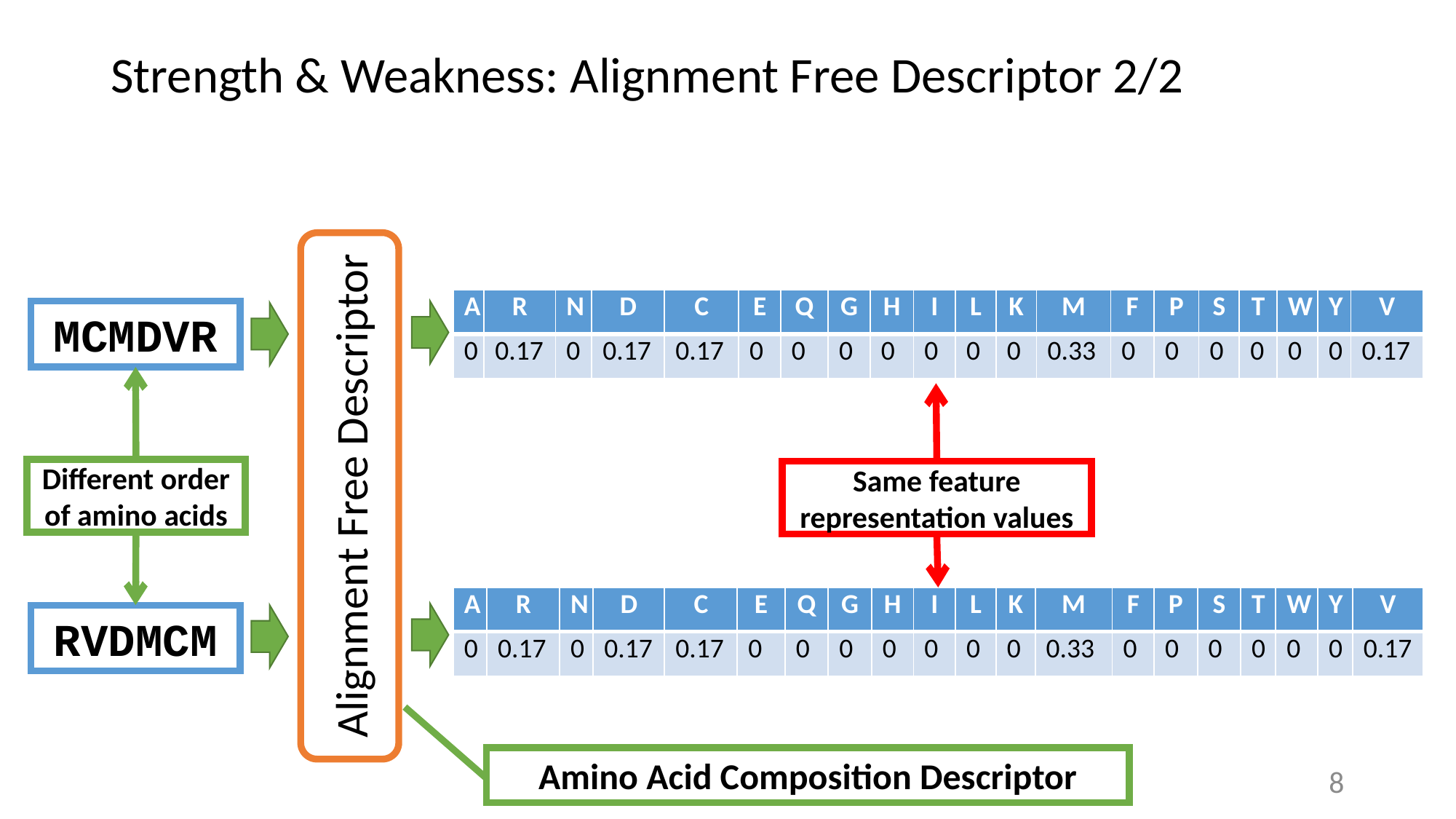

# Strength & Weakness: Alignment Free Descriptor 2/2
| A | R | N | D | C | E | Q | G | H | I | L | K | M | F | P | S | T | W | Y | V |
| --- | --- | --- | --- | --- | --- | --- | --- | --- | --- | --- | --- | --- | --- | --- | --- | --- | --- | --- | --- |
| 0 | 0.17 | 0 | 0.17 | 0.17 | 0 | 0 | 0 | 0 | 0 | 0 | 0 | 0.33 | 0 | 0 | 0 | 0 | 0 | 0 | 0.17 |
MCMDVR

Different order of amino acids
Same feature representation values
Alignment Free Descriptor
| A | R | N | D | C | E | Q | G | H | I | L | K | M | F | P | S | T | W | Y | V |
| --- | --- | --- | --- | --- | --- | --- | --- | --- | --- | --- | --- | --- | --- | --- | --- | --- | --- | --- | --- |
| 0 | 0.17 | 0 | 0.17 | 0.17 | 0 | 0 | 0 | 0 | 0 | 0 | 0 | 0.33 | 0 | 0 | 0 | 0 | 0 | 0 | 0.17 |
RVDMCM

Amino Acid Composition Descriptor
8